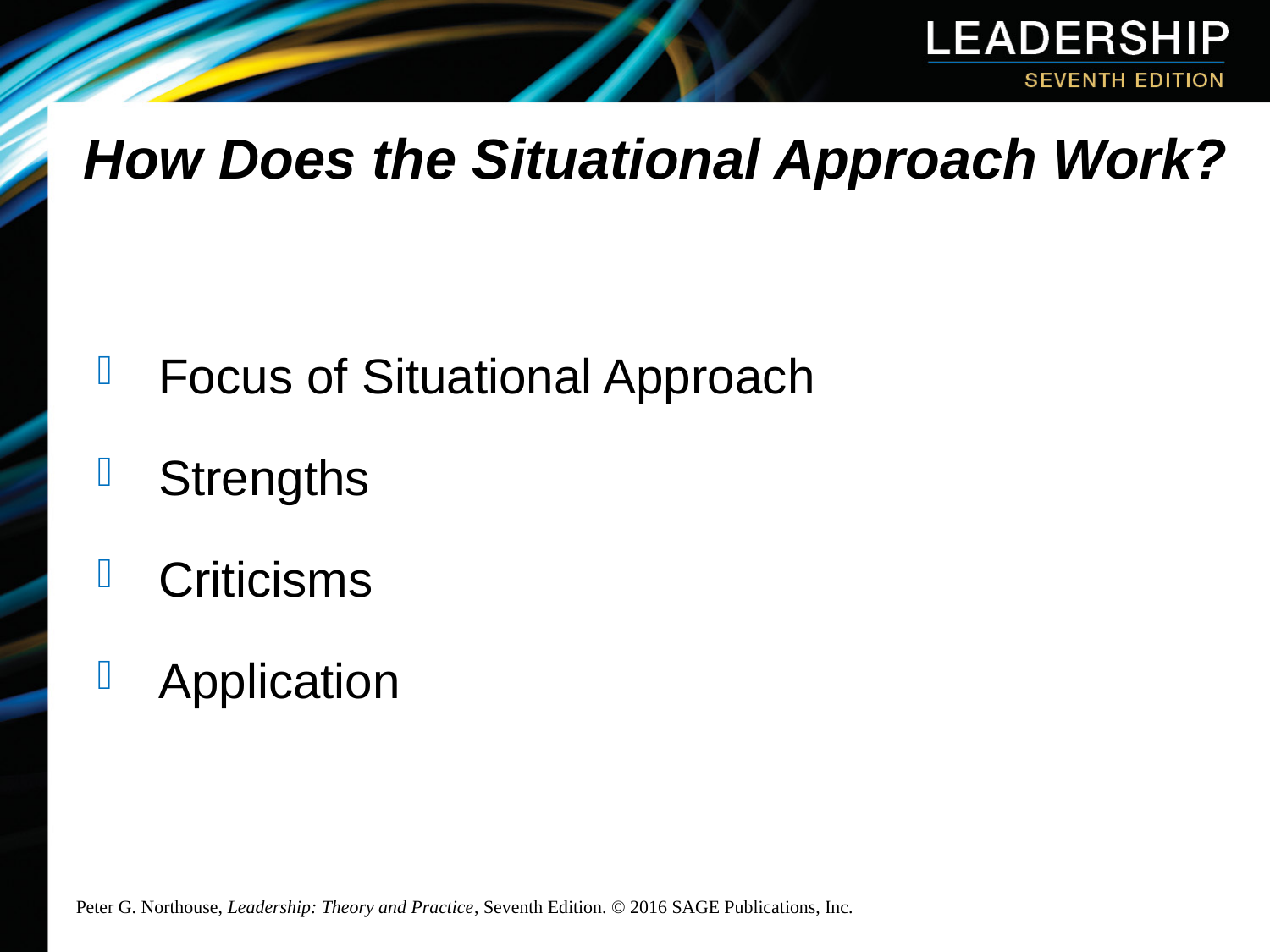

How Does the Situational Approach Work?
 Focus of Situational Approach
 Strengths
 Criticisms
 Application
Peter G. Northouse, Leadership: Theory and Practice, Seventh Edition. © 2016 SAGE Publications, Inc.